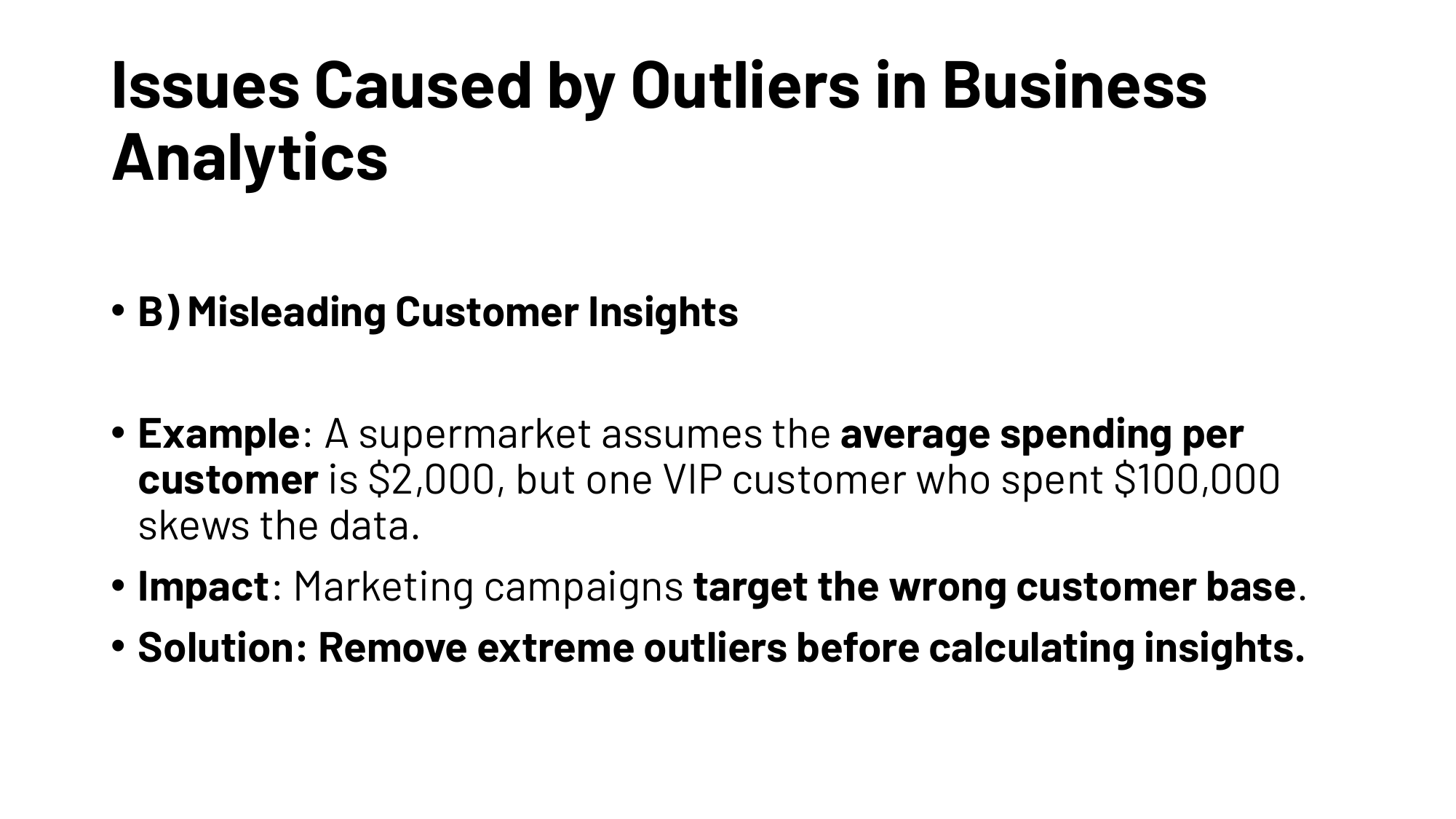

# Issues Caused by Outliers in Business Analytics

B) Misleading Customer Insights

Example: A supermarket assumes the average spending per customer is $2,000, but one VIP customer who spent $100,000 skews the data.
Impact: Marketing campaigns target the wrong customer base.
Solution: Remove extreme outliers before calculating insights.